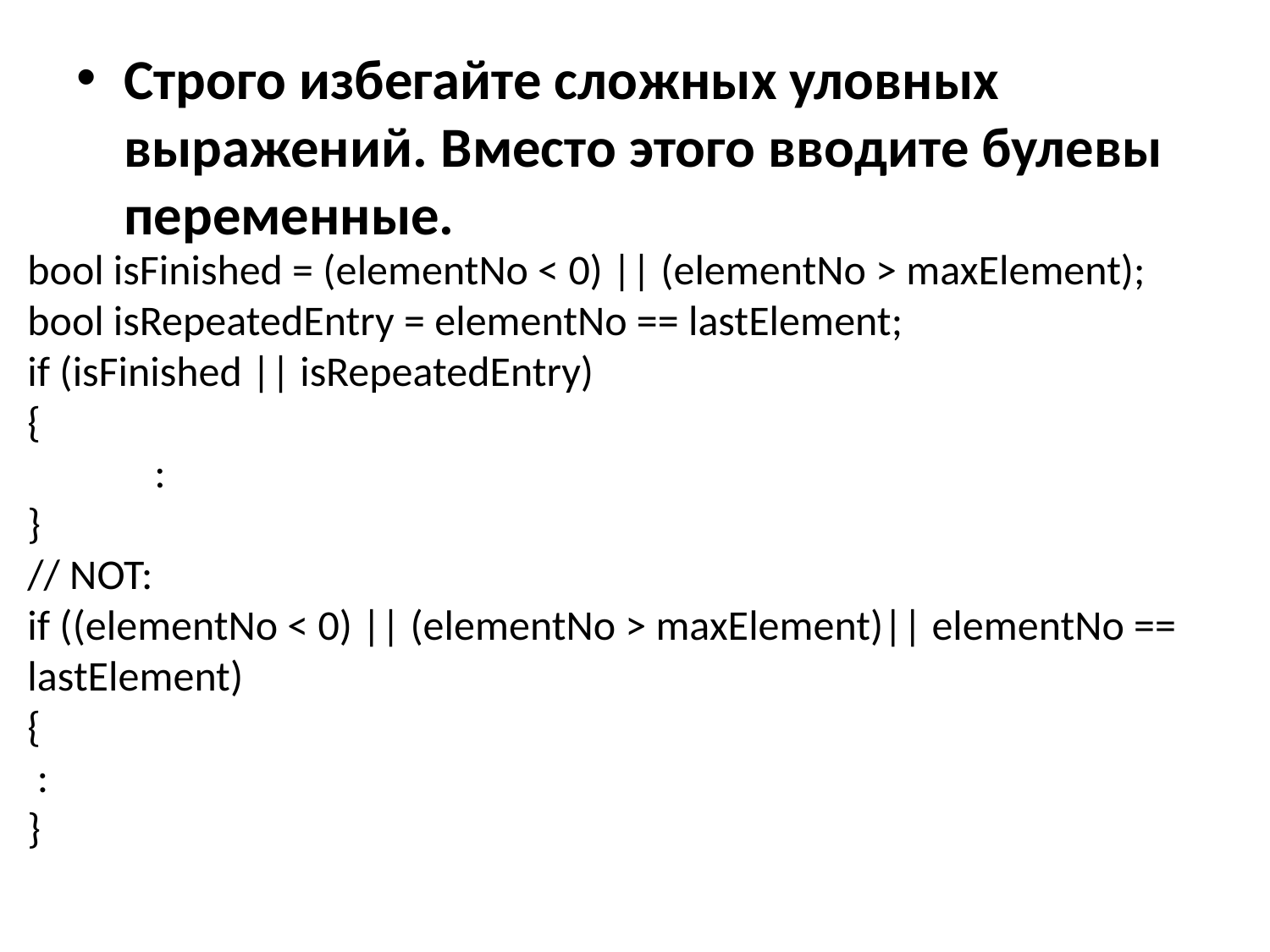

Строго избегайте сложных уловных выражений. Вместо этого вводите булевы переменные.

#
bool isFinished = (elementNo < 0) || (elementNo > maxElement);
bool isRepeatedEntry = elementNo == lastElement;
if (isFinished || isRepeatedEntry)
{
	:
}
// NOT:
if ((elementNo < 0) || (elementNo > maxElement)|| elementNo == lastElement)
{
 :
}